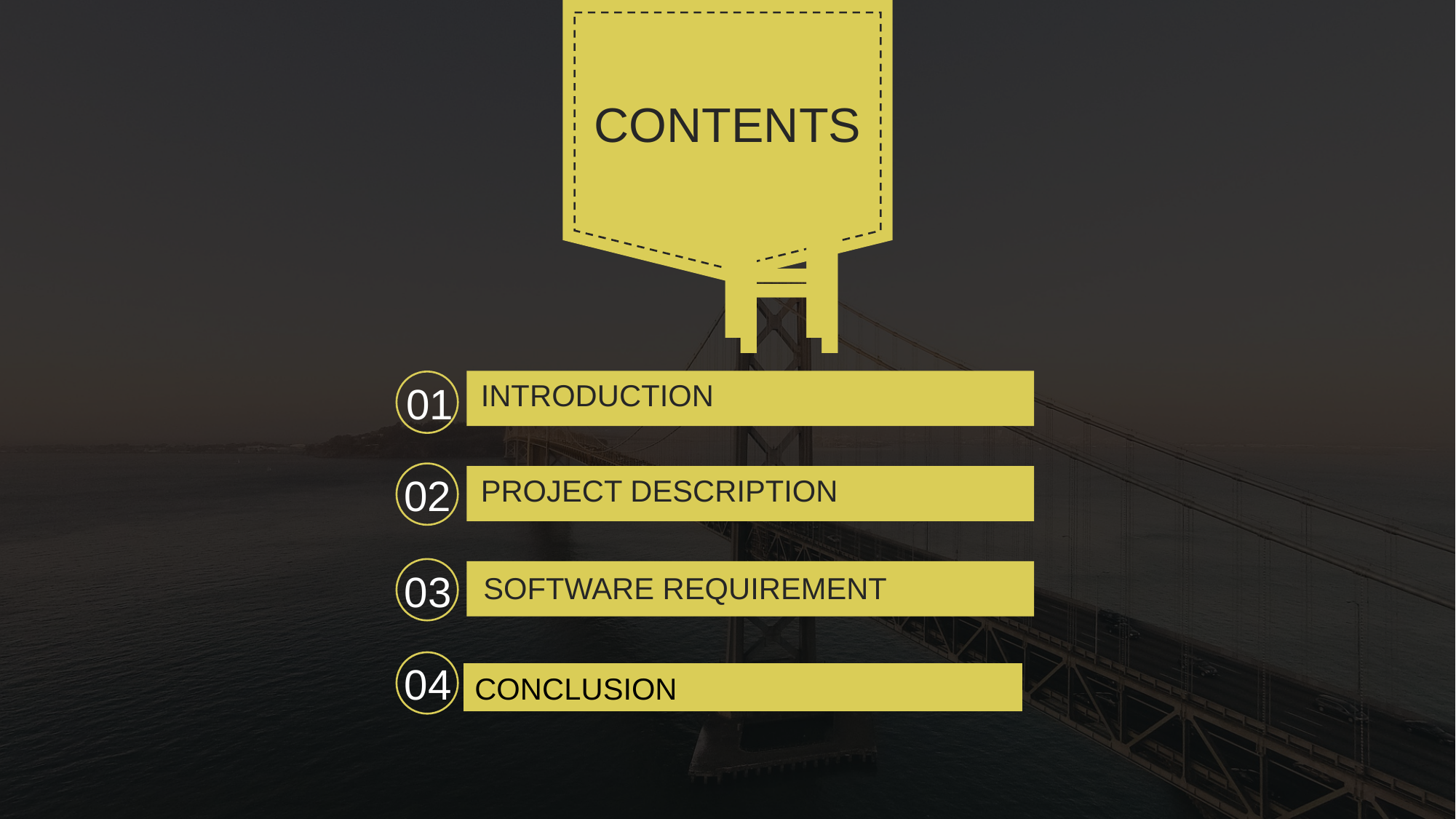

CONTENTS
H
H

INTRODUCTION

01

02

PROJECT DESCRIPTION

03

SOFTWARE REQUIREMENT
04

CONCLUSION